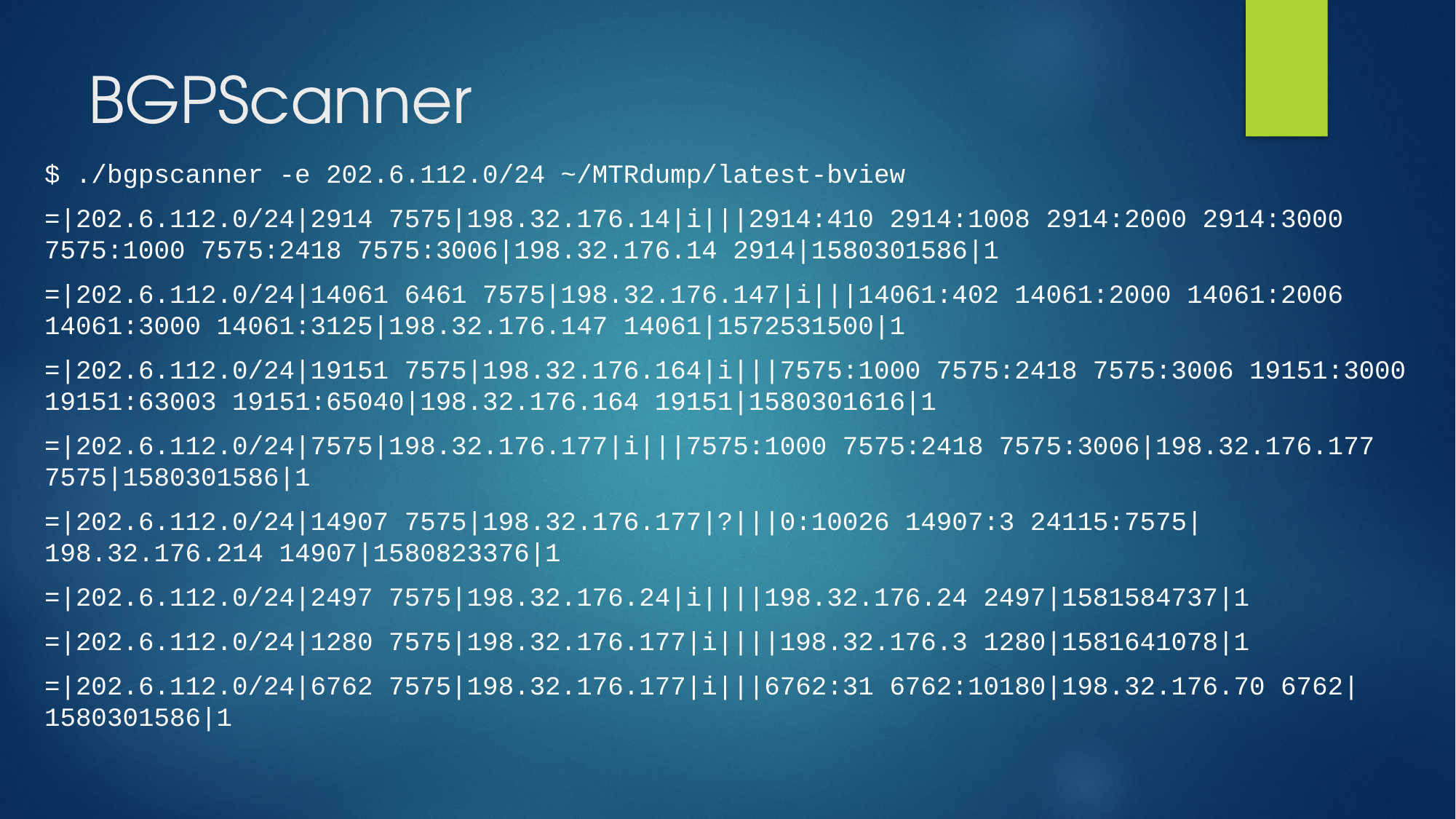

# BGPScanner
$ ./bgpscanner -e 202.6.112.0/24 ~/MTRdump/latest-bview
=|202.6.112.0/24|2914 7575|198.32.176.14|i|||2914:410 2914:1008 2914:2000 2914:3000 7575:1000 7575:2418 7575:3006|198.32.176.14 2914|1580301586|1
=|202.6.112.0/24|14061 6461 7575|198.32.176.147|i|||14061:402 14061:2000 14061:2006 14061:3000 14061:3125|198.32.176.147 14061|1572531500|1
=|202.6.112.0/24|19151 7575|198.32.176.164|i|||7575:1000 7575:2418 7575:3006 19151:3000 19151:63003 19151:65040|198.32.176.164 19151|1580301616|1
=|202.6.112.0/24|7575|198.32.176.177|i|||7575:1000 7575:2418 7575:3006|198.32.176.177 7575|1580301586|1
=|202.6.112.0/24|14907 7575|198.32.176.177|?|||0:10026 14907:3 24115:7575|198.32.176.214 14907|1580823376|1
=|202.6.112.0/24|2497 7575|198.32.176.24|i||||198.32.176.24 2497|1581584737|1
=|202.6.112.0/24|1280 7575|198.32.176.177|i||||198.32.176.3 1280|1581641078|1
=|202.6.112.0/24|6762 7575|198.32.176.177|i|||6762:31 6762:10180|198.32.176.70 6762|1580301586|1